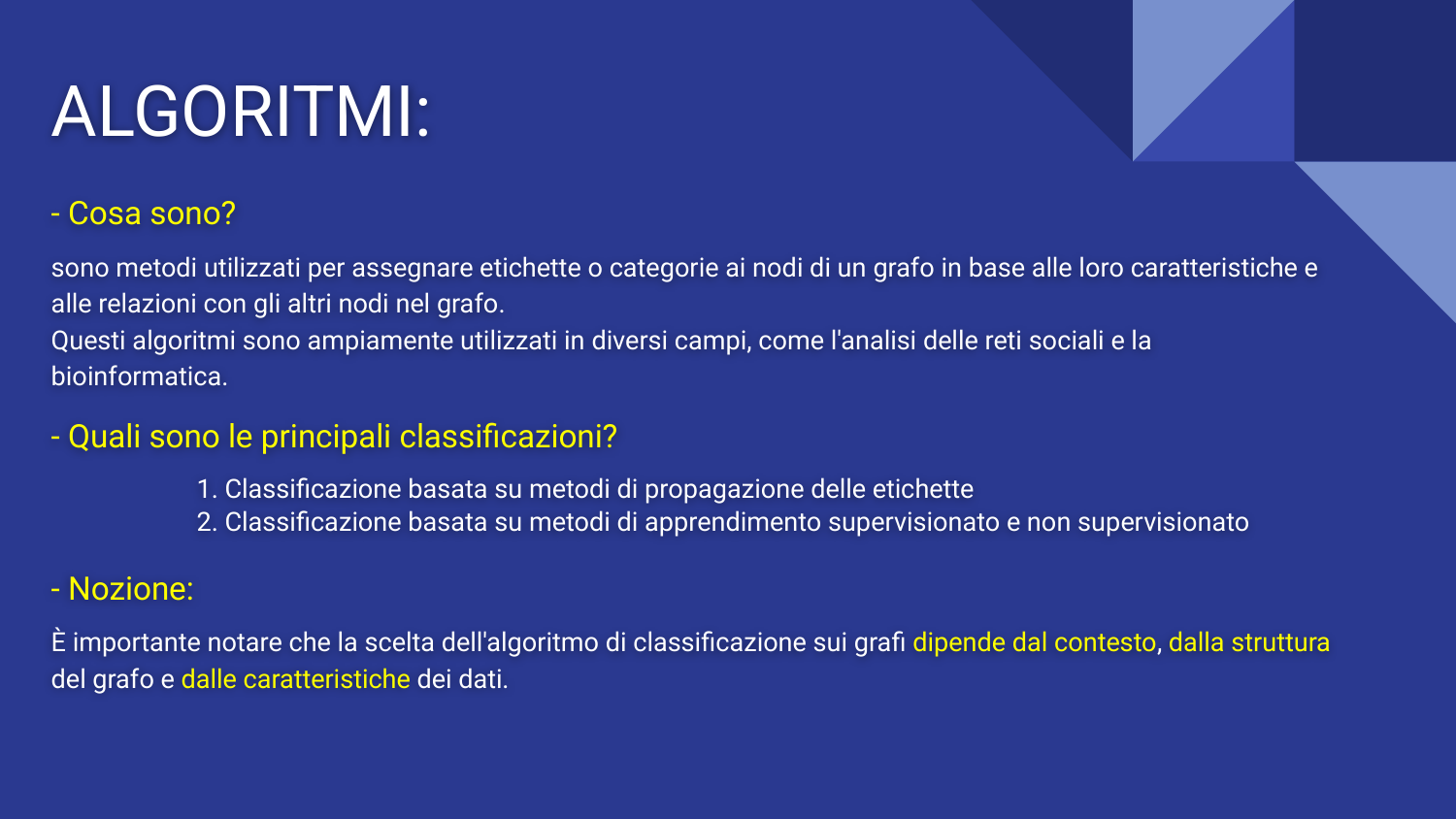

# ALGORITMI:
- Cosa sono?

sono metodi utilizzati per assegnare etichette o categorie ai nodi di un grafo in base alle loro caratteristiche e alle relazioni con gli altri nodi nel grafo.
Questi algoritmi sono ampiamente utilizzati in diversi campi, come l'analisi delle reti sociali e la bioinformatica.

- Quali sono le principali classificazioni?
	1. Classificazione basata su metodi di propagazione delle etichette
	2. Classificazione basata su metodi di apprendimento supervisionato e non supervisionato

- Nozione:
È importante notare che la scelta dell'algoritmo di classificazione sui grafi dipende dal contesto, dalla struttura del grafo e dalle caratteristiche dei dati.